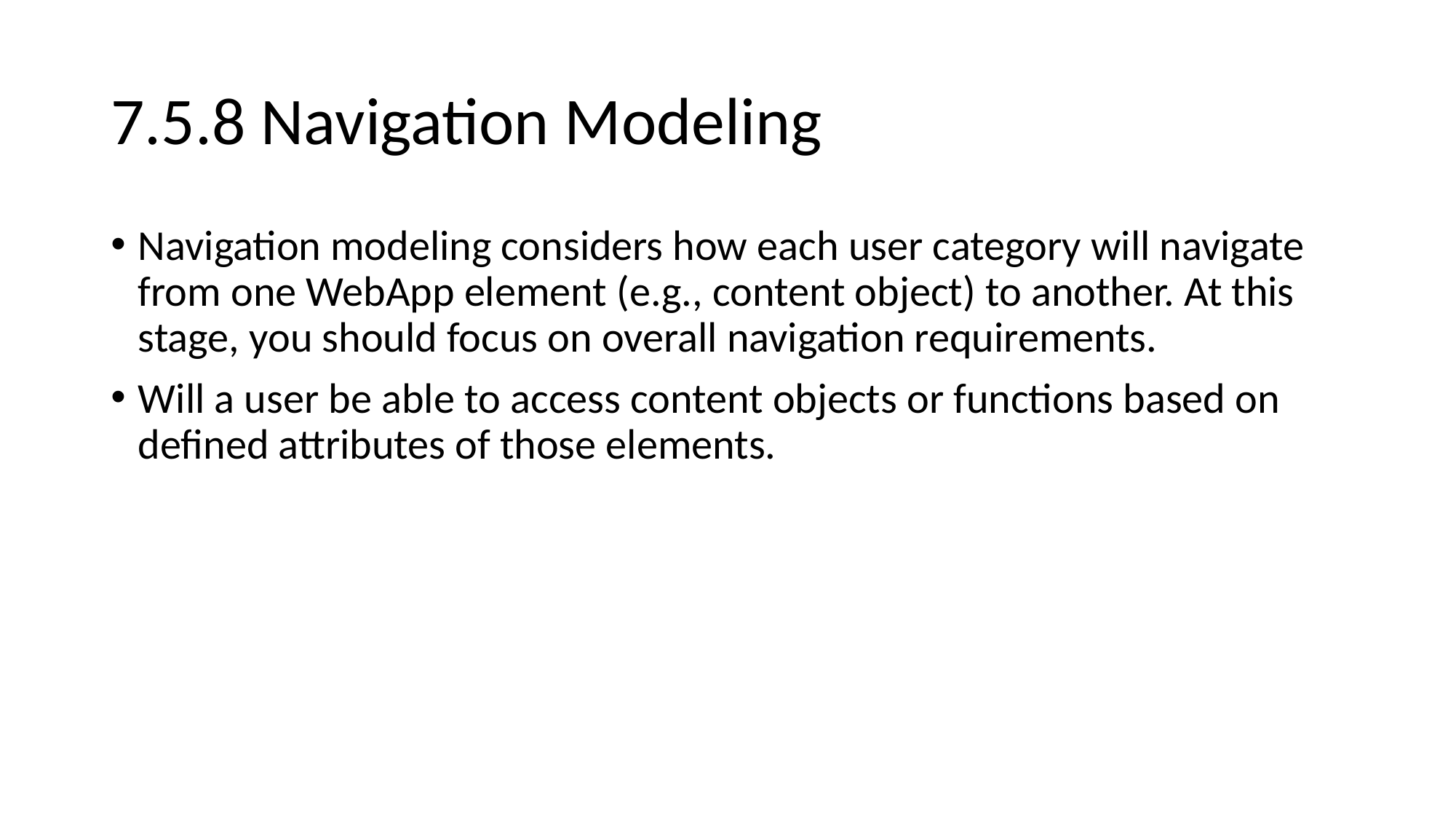

# 7.5.8 Navigation Modeling
Navigation modeling considers how each user category will navigate from one WebApp element (e.g., content object) to another. At this stage, you should focus on overall navigation requirements.
Will a user be able to access content objects or functions based on defined attributes of those elements.